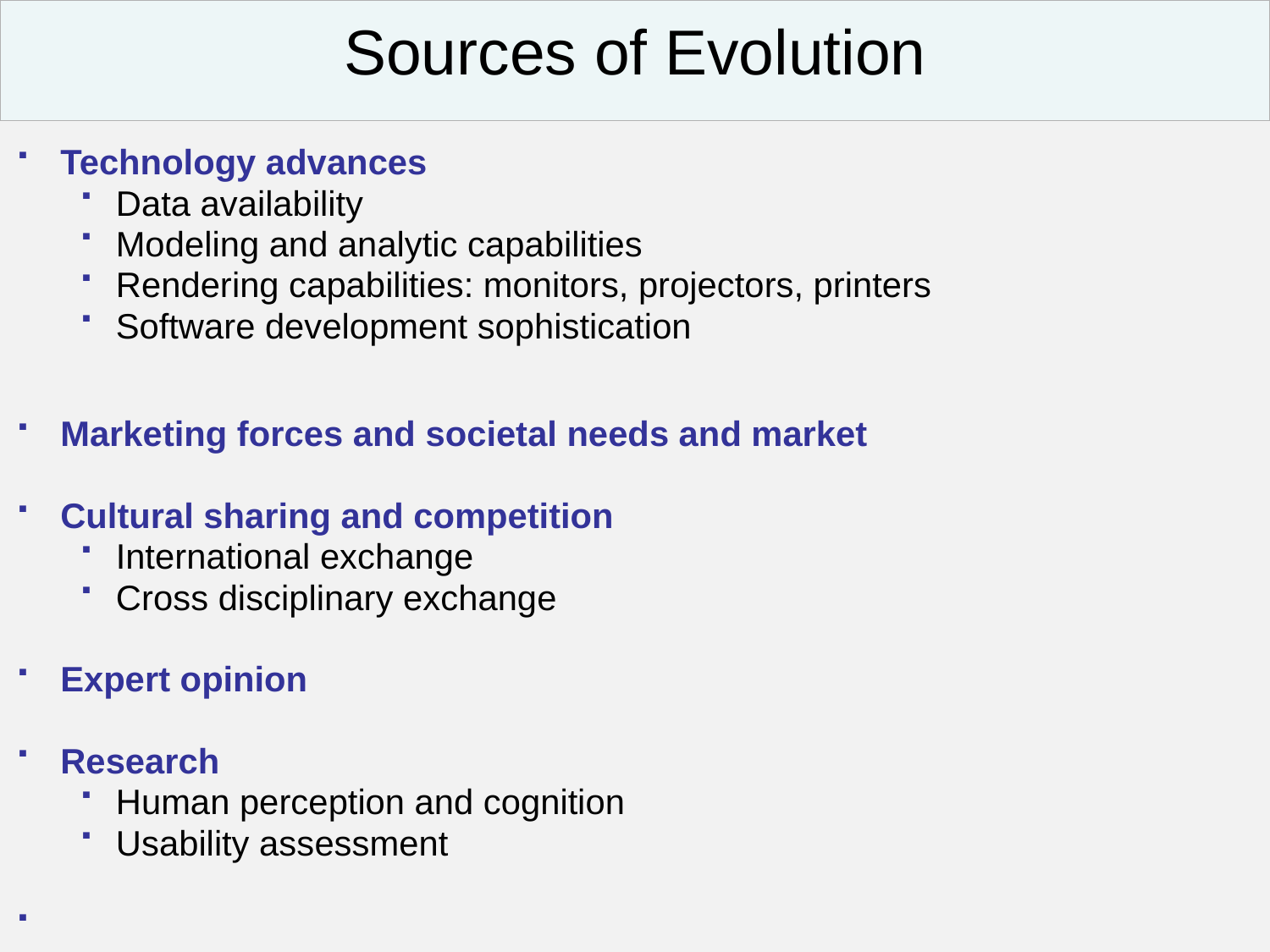

Sources of Evolution
Technology advances
Data availability
Modeling and analytic capabilities
Rendering capabilities: monitors, projectors, printers
Software development sophistication

Marketing forces and societal needs and market

Cultural sharing and competition
International exchange
Cross disciplinary exchange

Expert opinion

Research
Human perception and cognition
Usability assessment